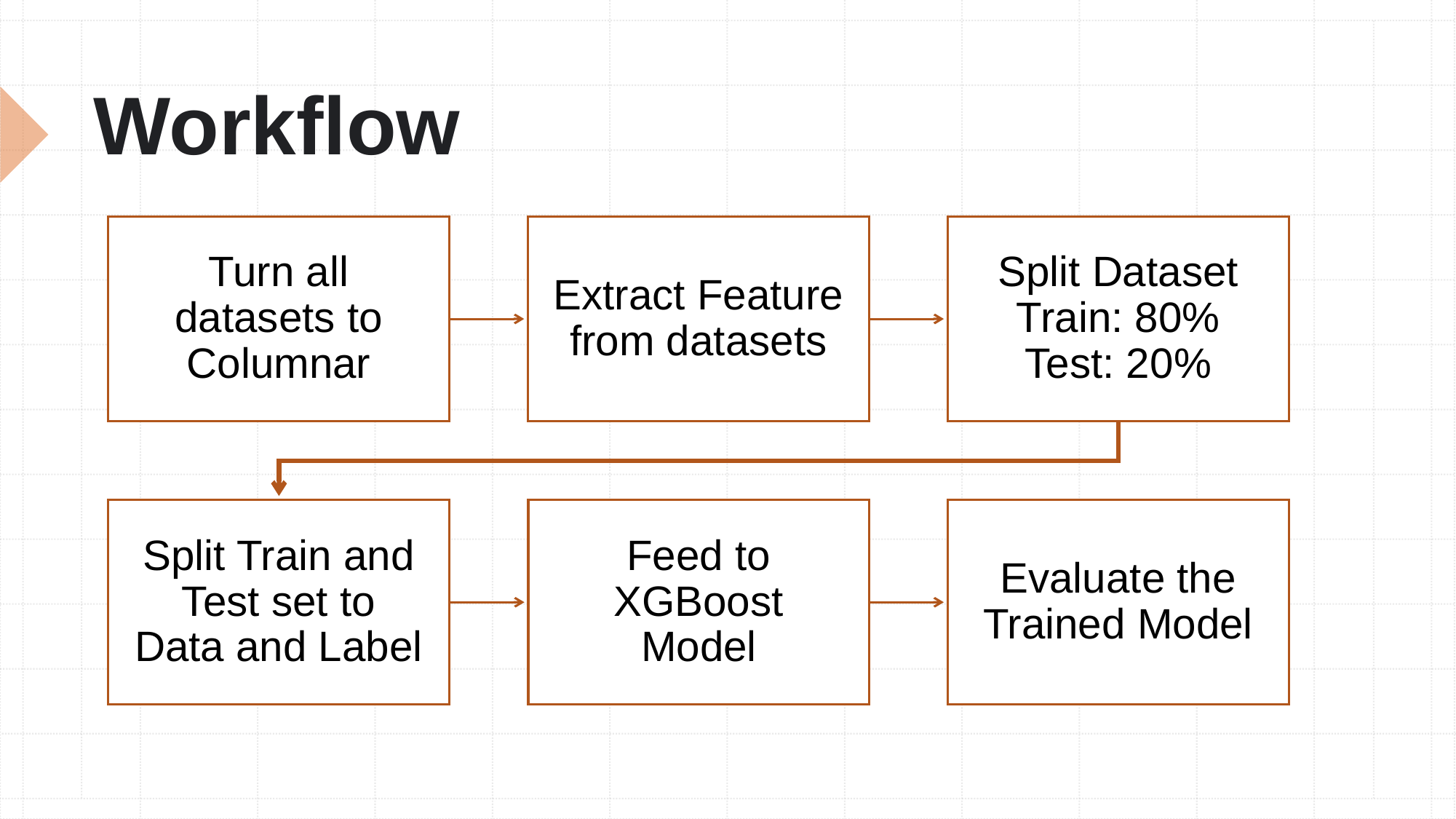

# Workflow

Turn all datasets to Columnar

Extract Feature from datasets

Split Dataset
Train: 80%
Test: 20%

Split Train and Test set to Data and Label

Feed to XGBoost Model
Evaluate the Trained Model